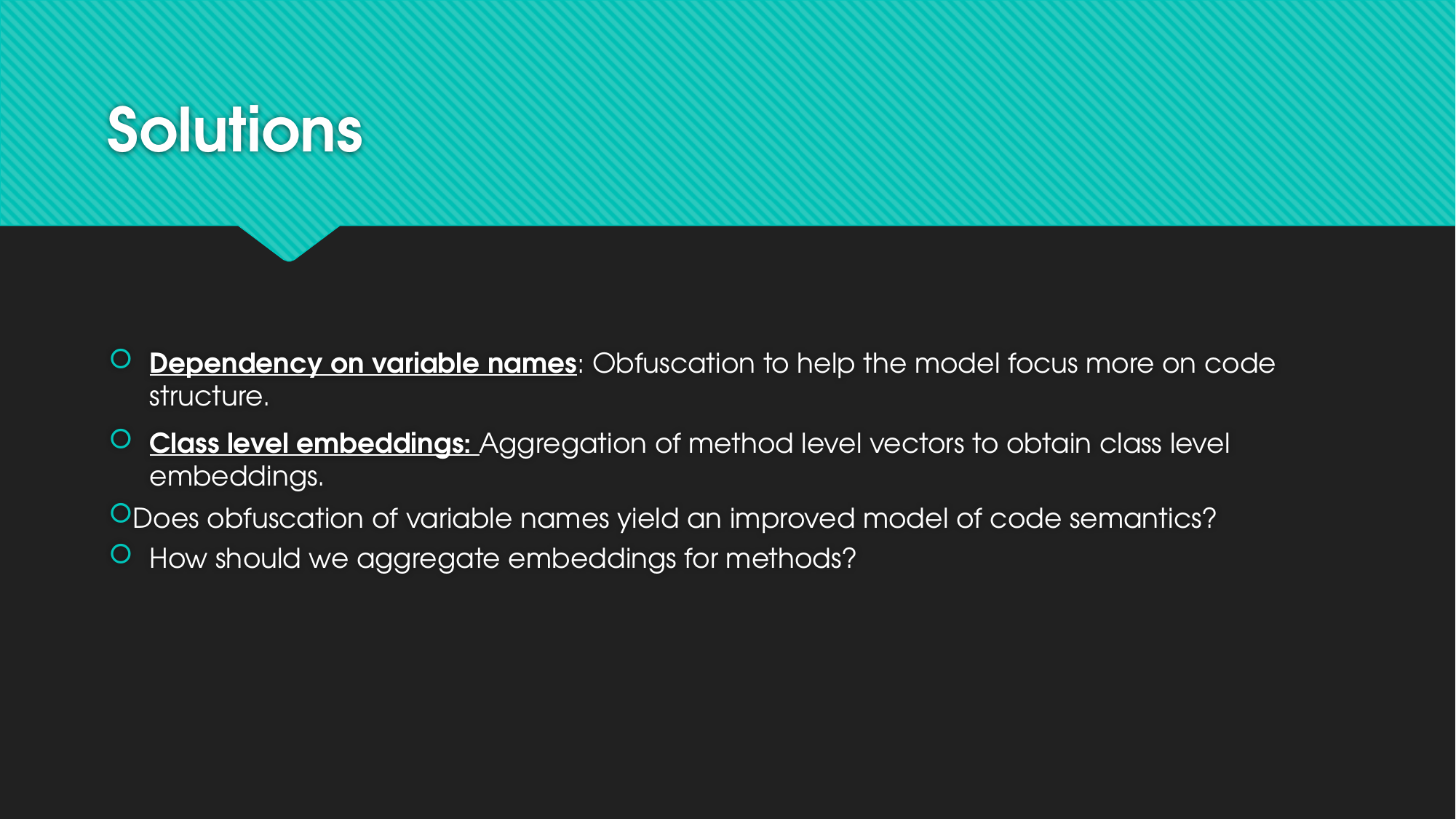

# Solutions
Dependency on variable names: Obfuscation to help the model focus more on code structure.
Class level embeddings: Aggregation of method level vectors to obtain class level embeddings.
Does obfuscation of variable names yield an improved model of code semantics?
How should we aggregate embeddings for methods?